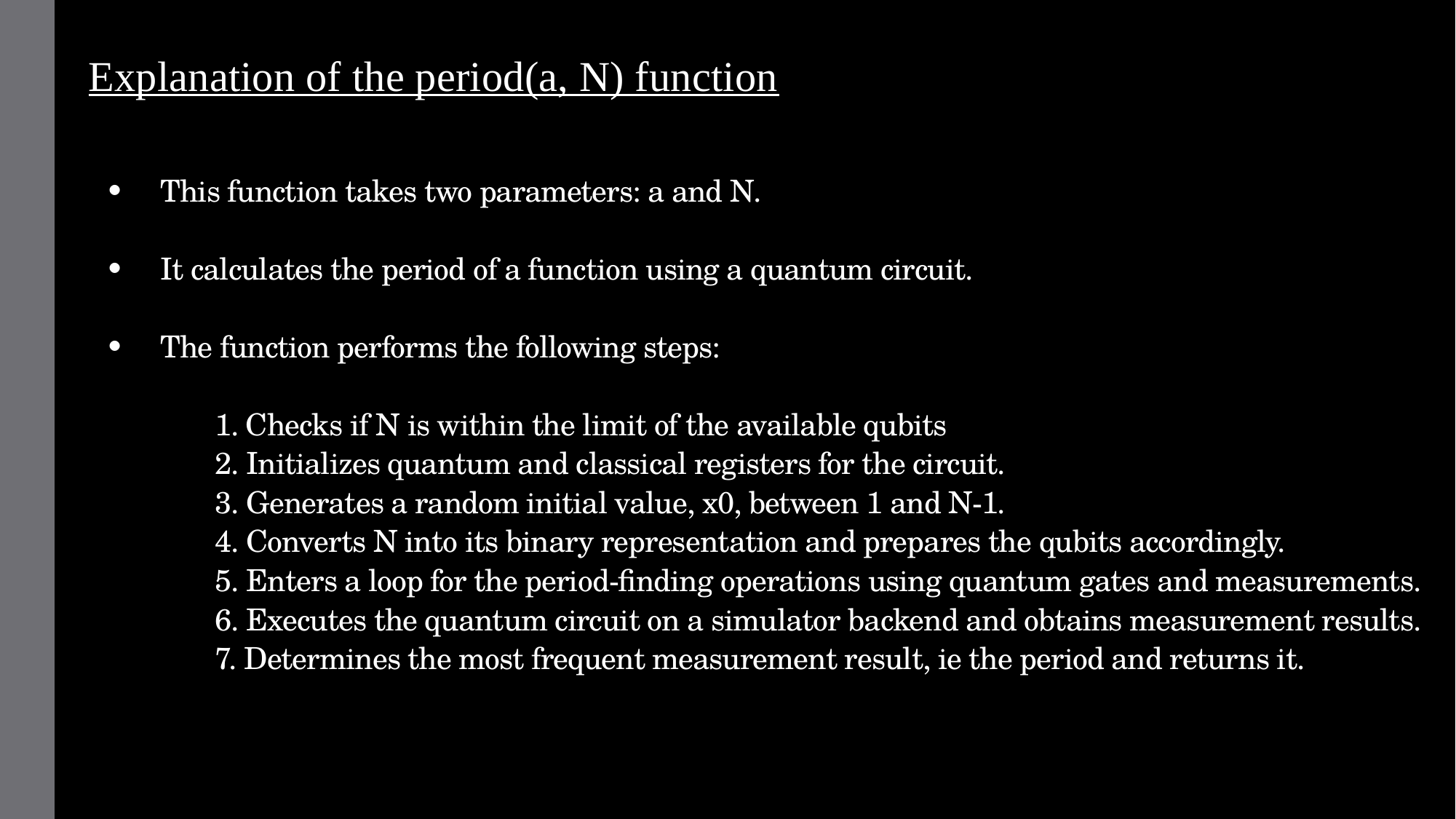

Explanation of the period(a, N) function
# •	This function takes two parameters: a and N. •	It calculates the period of a function using a quantum circuit. •	The function performs the following steps: 1. Checks if N is within the limit of the available qubits 2. Initializes quantum and classical registers for the circuit. 3. Generates a random initial value, x0, between 1 and N-1. 4. Converts N into its binary representation and prepares the qubits accordingly. 5. Enters a loop for the period-finding operations using quantum gates and measurements. 6. Executes the quantum circuit on a simulator backend and obtains measurement results. 7. Determines the most frequent measurement result, ie the period and returns it.